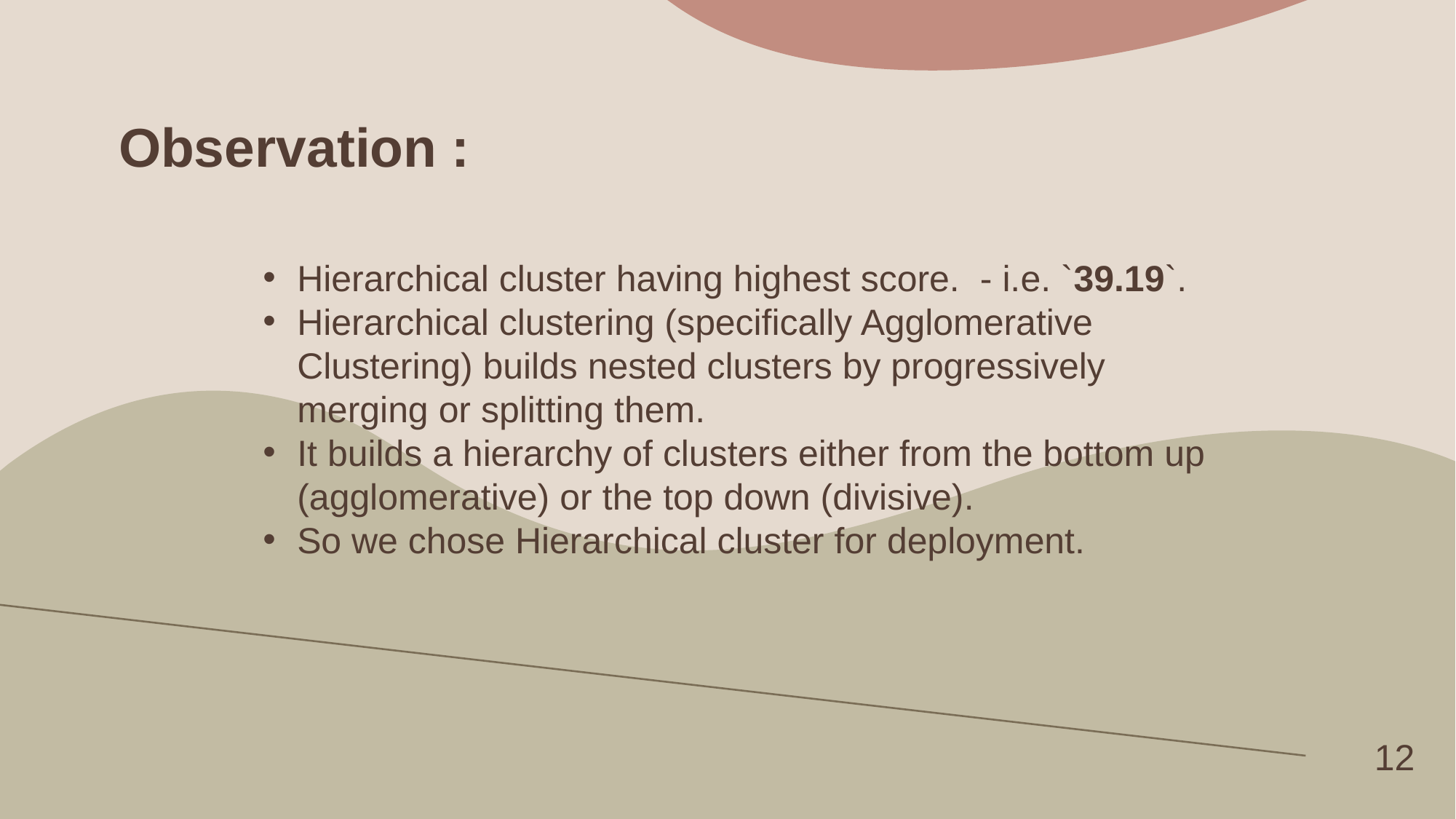

Observation :
Hierarchical cluster having highest score.  - i.e. `39.19`.
Hierarchical clustering (specifically Agglomerative Clustering) builds nested clusters by progressively merging or splitting them.
It builds a hierarchy of clusters either from the bottom up (agglomerative) or the top down (divisive).
So we chose Hierarchical cluster for deployment.
12